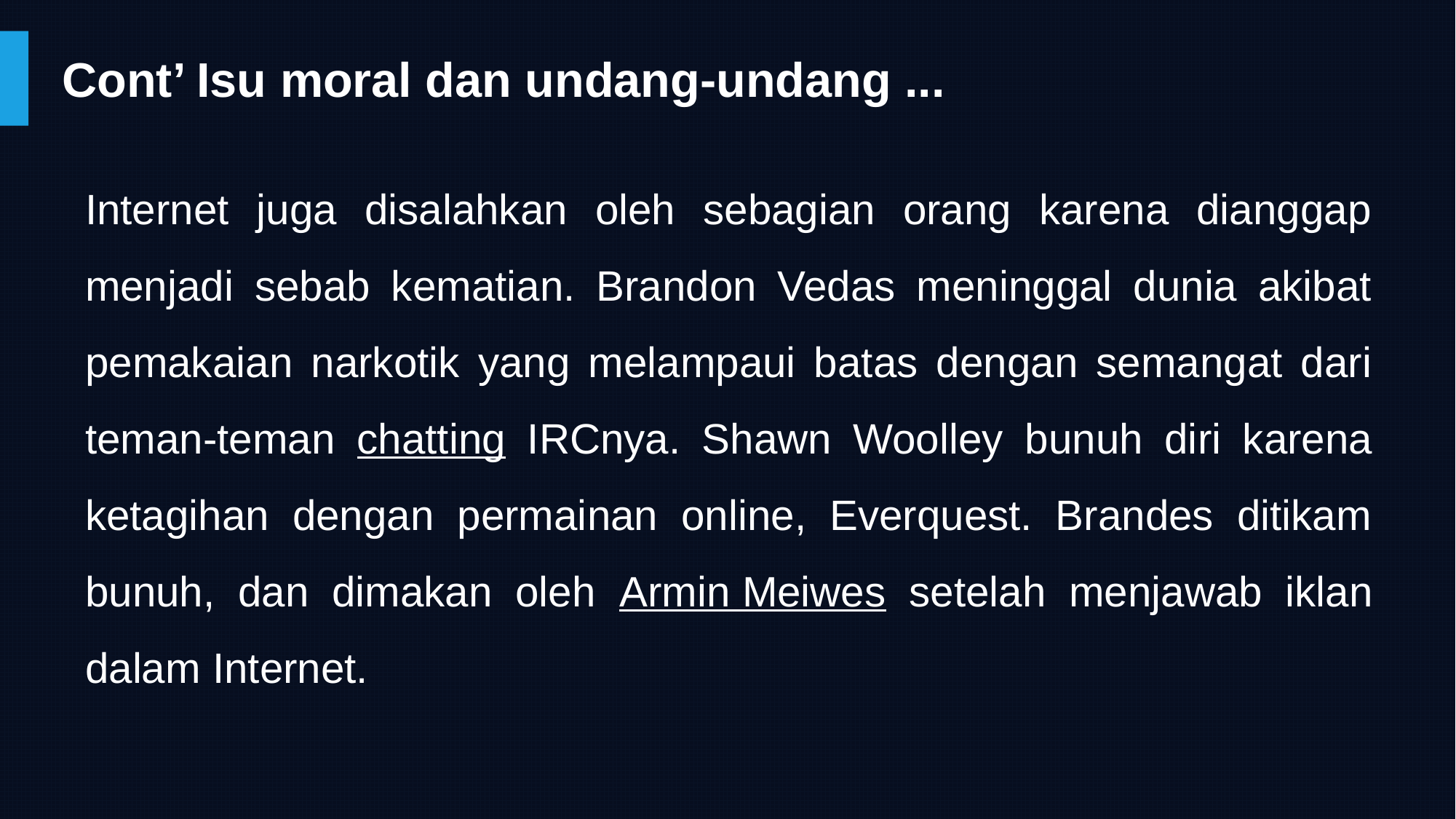

# Cont’ Isu moral dan undang-undang ...
Internet juga disalahkan oleh sebagian orang karena dianggap menjadi sebab kematian. Brandon Vedas meninggal dunia akibat pemakaian narkotik yang melampaui batas dengan semangat dari teman-teman chatting IRCnya. Shawn Woolley bunuh diri karena ketagihan dengan permainan online, Everquest. Brandes ditikam bunuh, dan dimakan oleh Armin Meiwes setelah menjawab iklan dalam Internet.